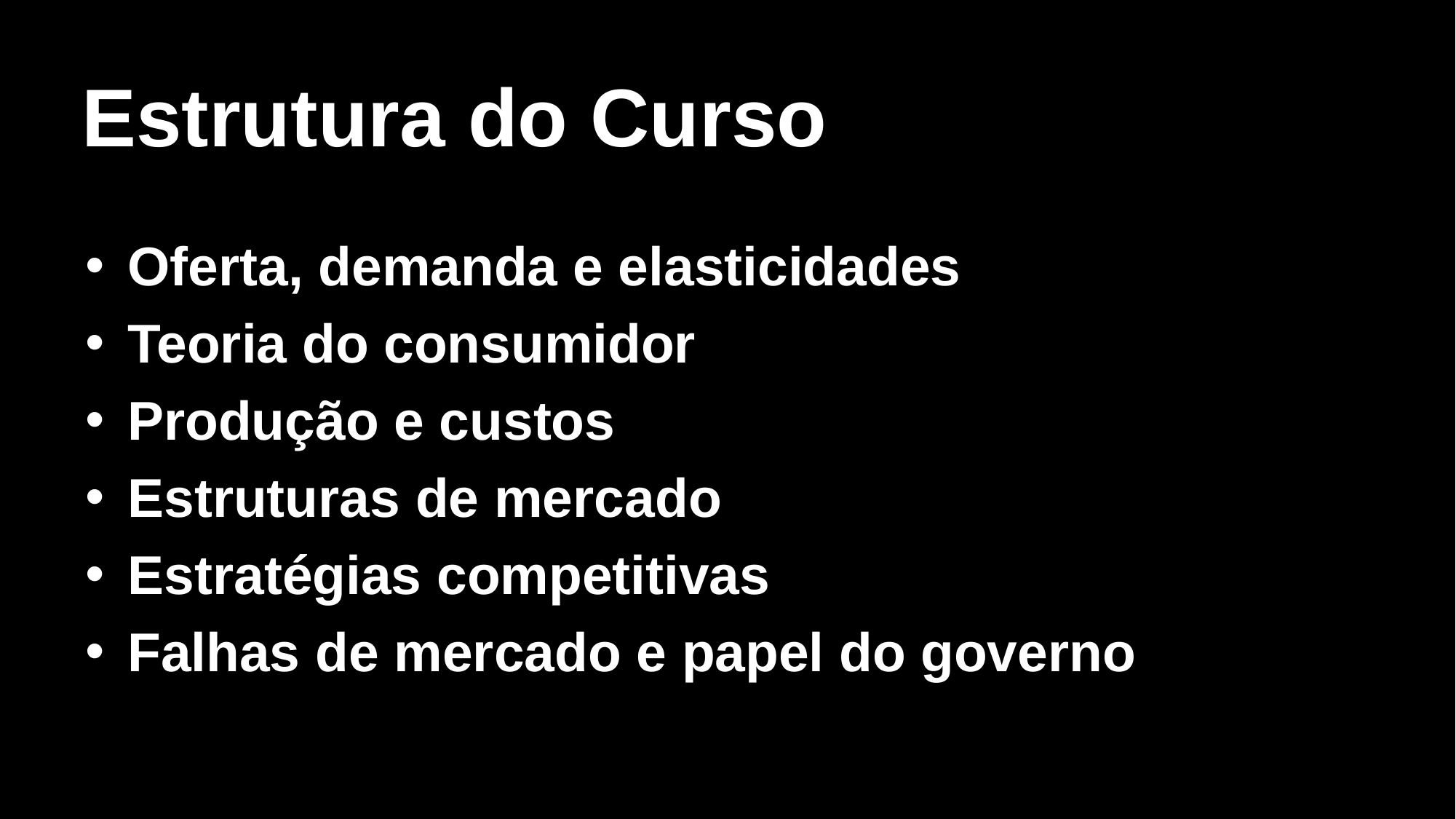

# Estrutura do Curso
 Oferta, demanda e elasticidades
 Teoria do consumidor
 Produção e custos
 Estruturas de mercado
 Estratégias competitivas
 Falhas de mercado e papel do governo